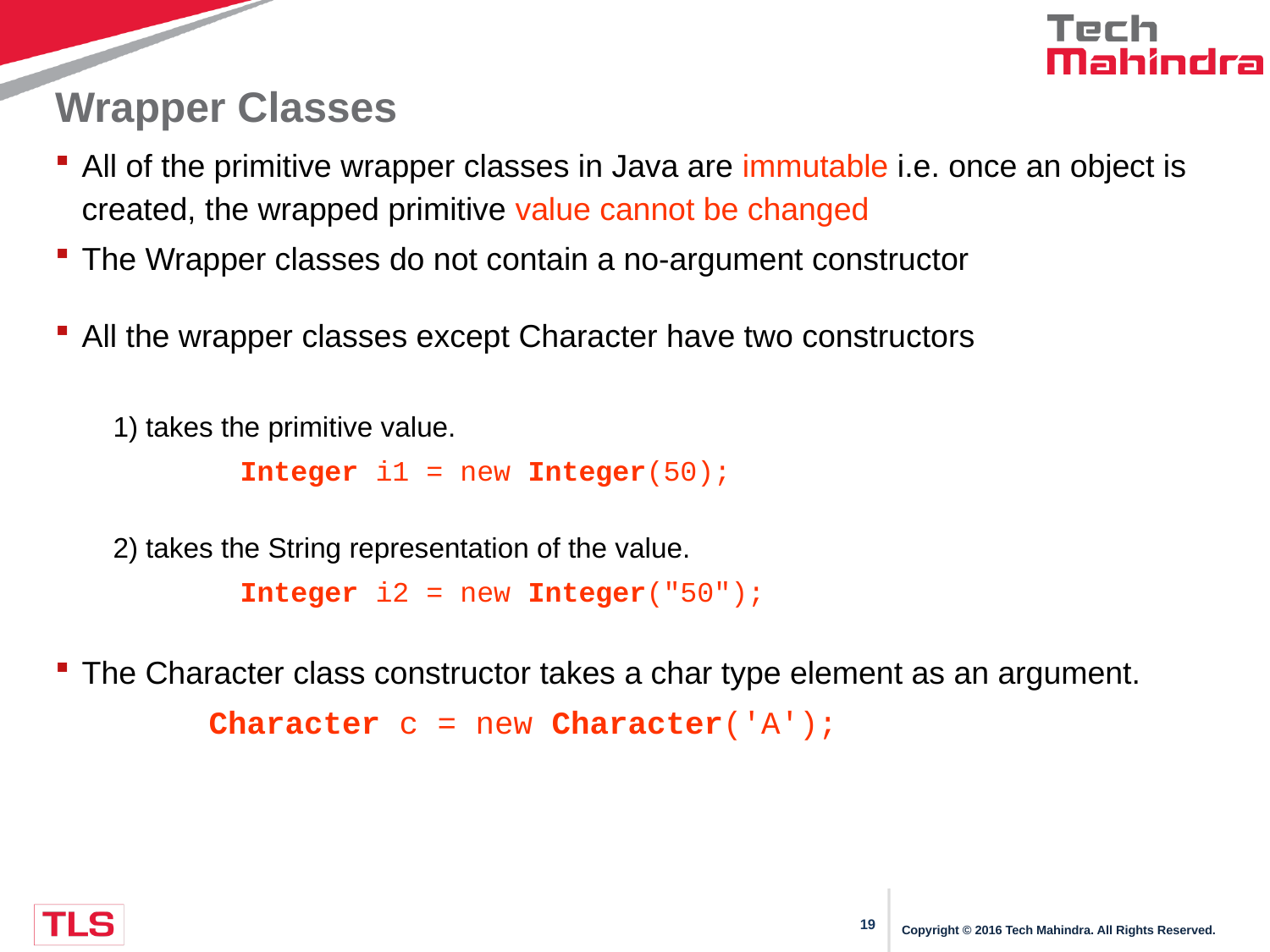

# Wrapper Classes
All of the primitive wrapper classes in Java are immutable i.e. once an object is created, the wrapped primitive value cannot be changed
The Wrapper classes do not contain a no-argument constructor

All the wrapper classes except Character have two constructors

	1) takes the primitive value.
		Integer i1 = new Integer(50);

	2) takes the String representation of the value.
		Integer i2 = new Integer("50");

The Character class constructor takes a char type element as an argument.
	 	Character c = new Character('A');
Copyright © 2016 Tech Mahindra. All Rights Reserved.